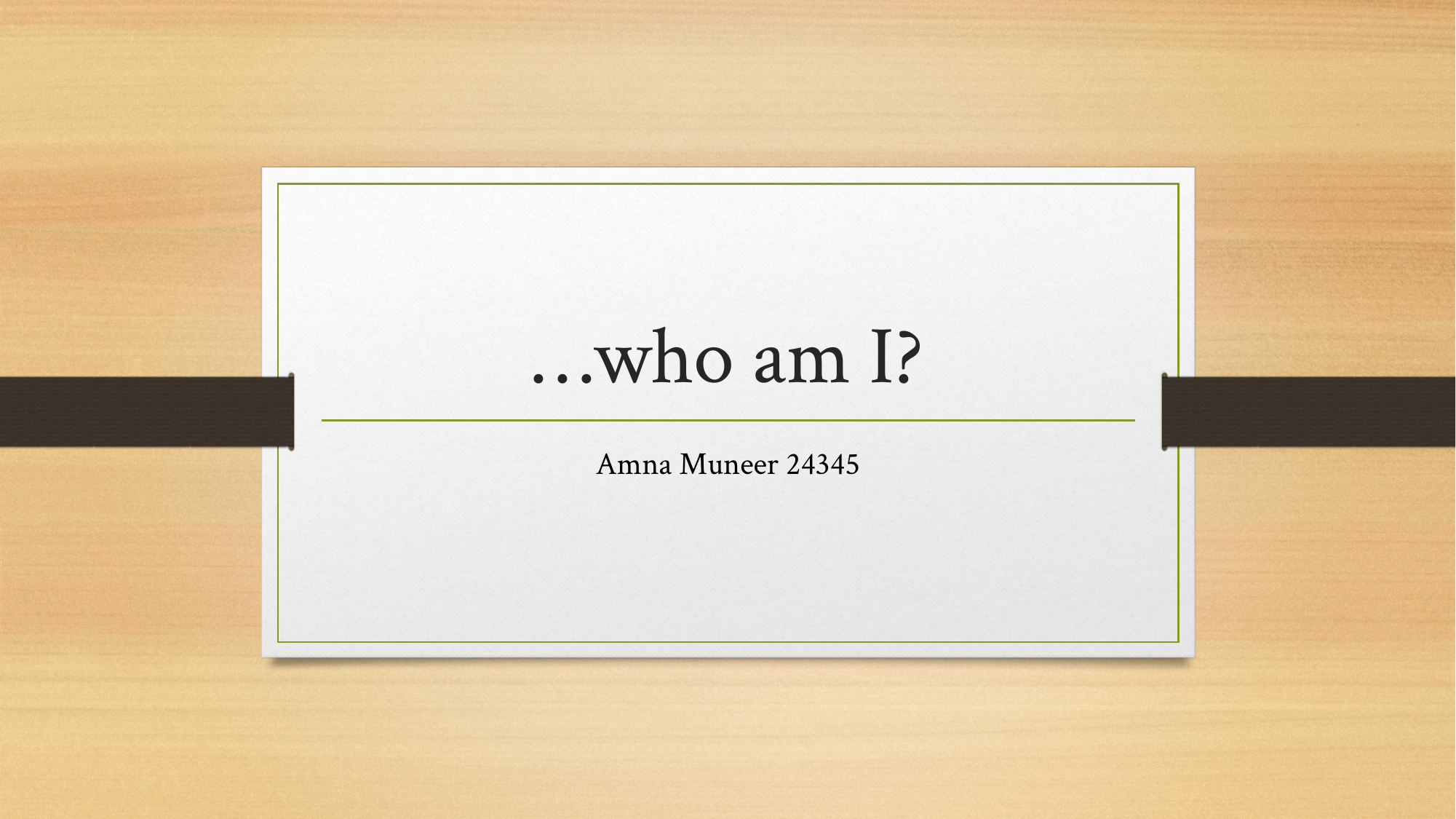

# …who am I?
Amna Muneer 24345